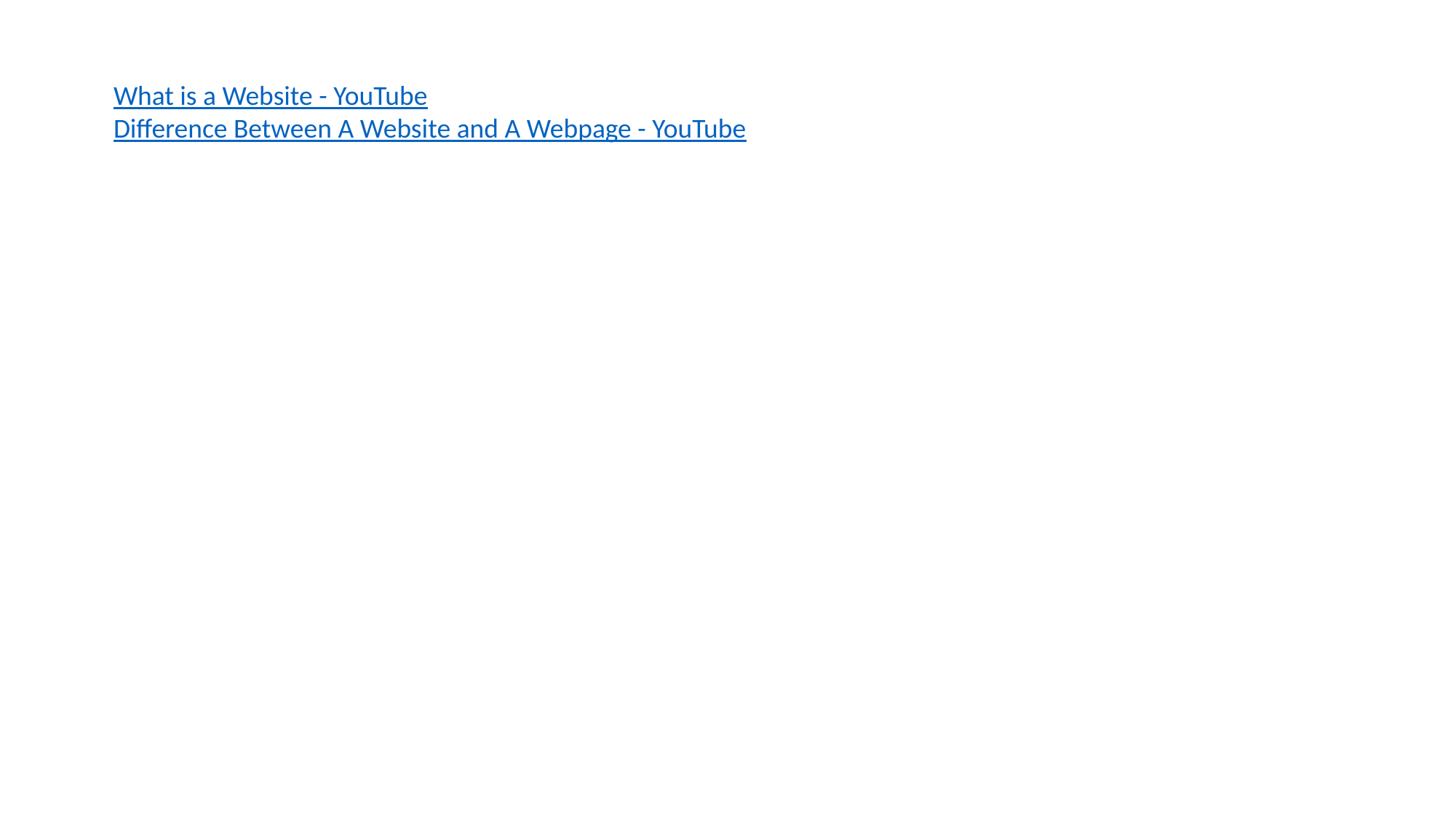

What is a Website - YouTube
Difference Between A Website and A Webpage - YouTube